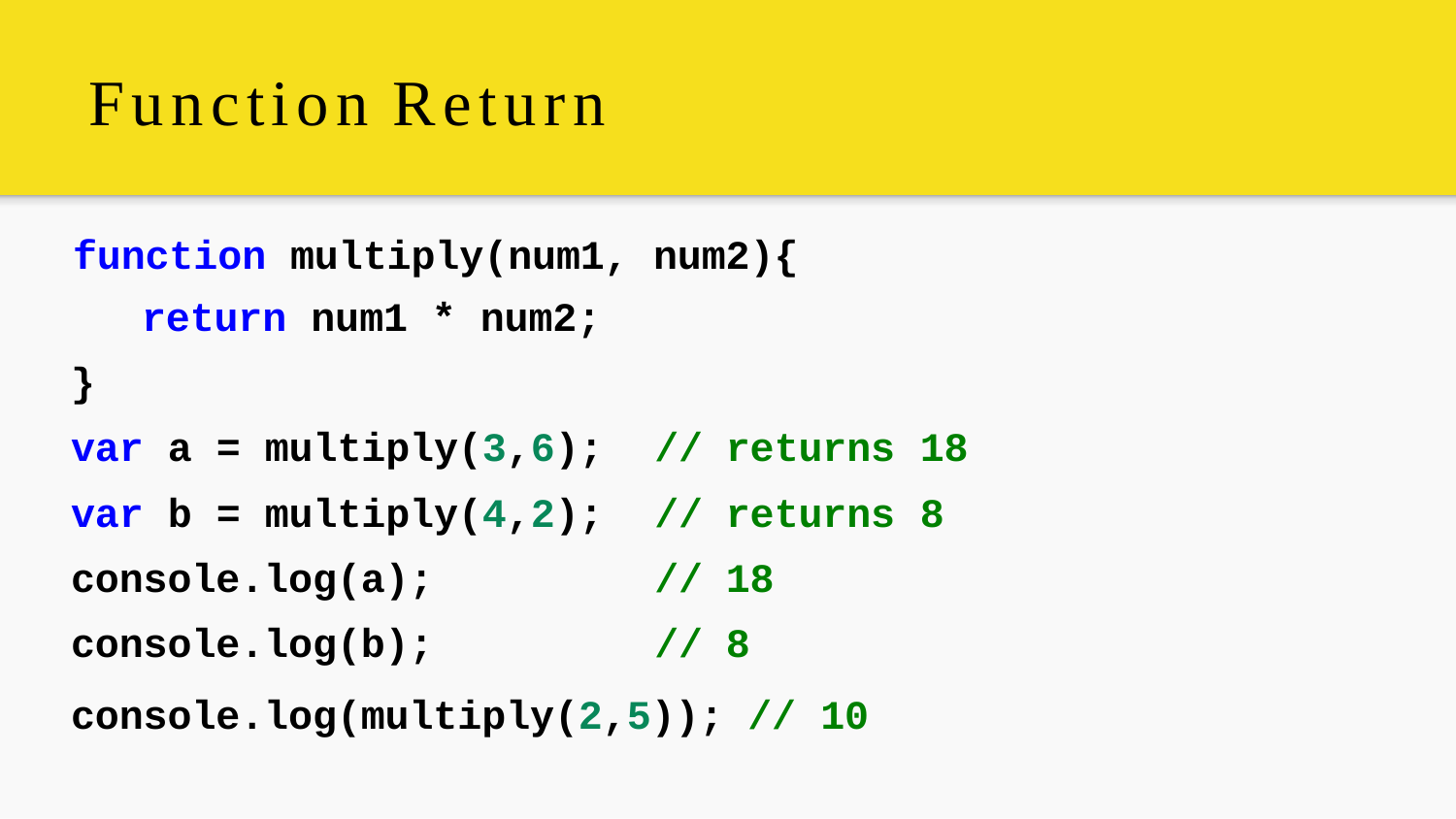

# Function Return

| function multiply(num1, return num1 \* num2; | num2){ |  |  |
| --- | --- | --- | --- |
| } |  |  |  |
| var a = multiply(3,6); | // | returns | 18 |
| var b = multiply(4,2); | // | returns | 8 |
| console.log(a); | // | 18 |  |
| console.log(b); | // | 8 |  |
console.log(multiply(2,5)); // 10